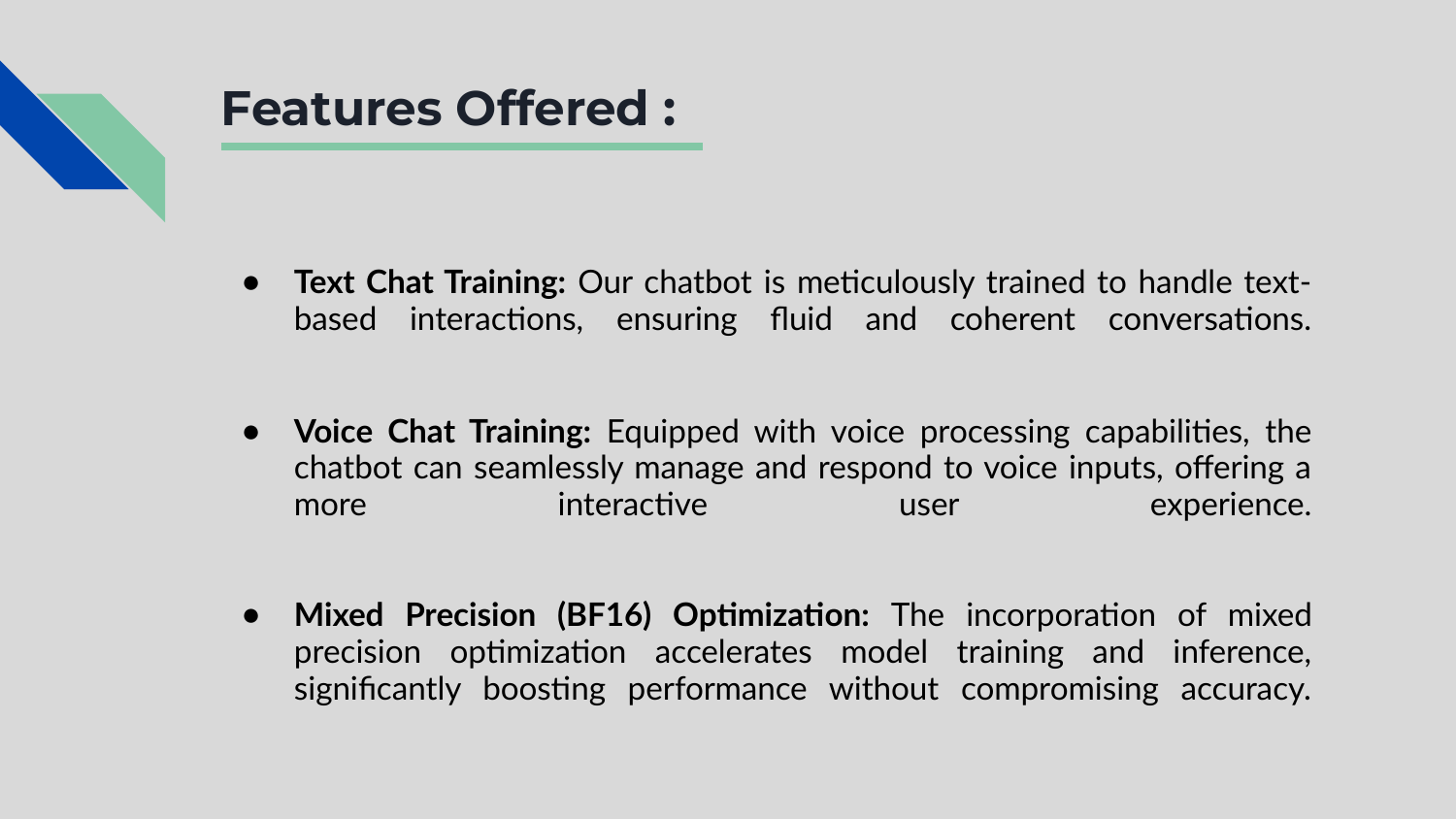

# Features Offered :

Text Chat Training: Our chatbot is meticulously trained to handle text-based interactions, ensuring fluid and coherent conversations.
Voice Chat Training: Equipped with voice processing capabilities, the chatbot can seamlessly manage and respond to voice inputs, offering a more interactive user experience.
Mixed Precision (BF16) Optimization: The incorporation of mixed precision optimization accelerates model training and inference, significantly boosting performance without compromising accuracy.